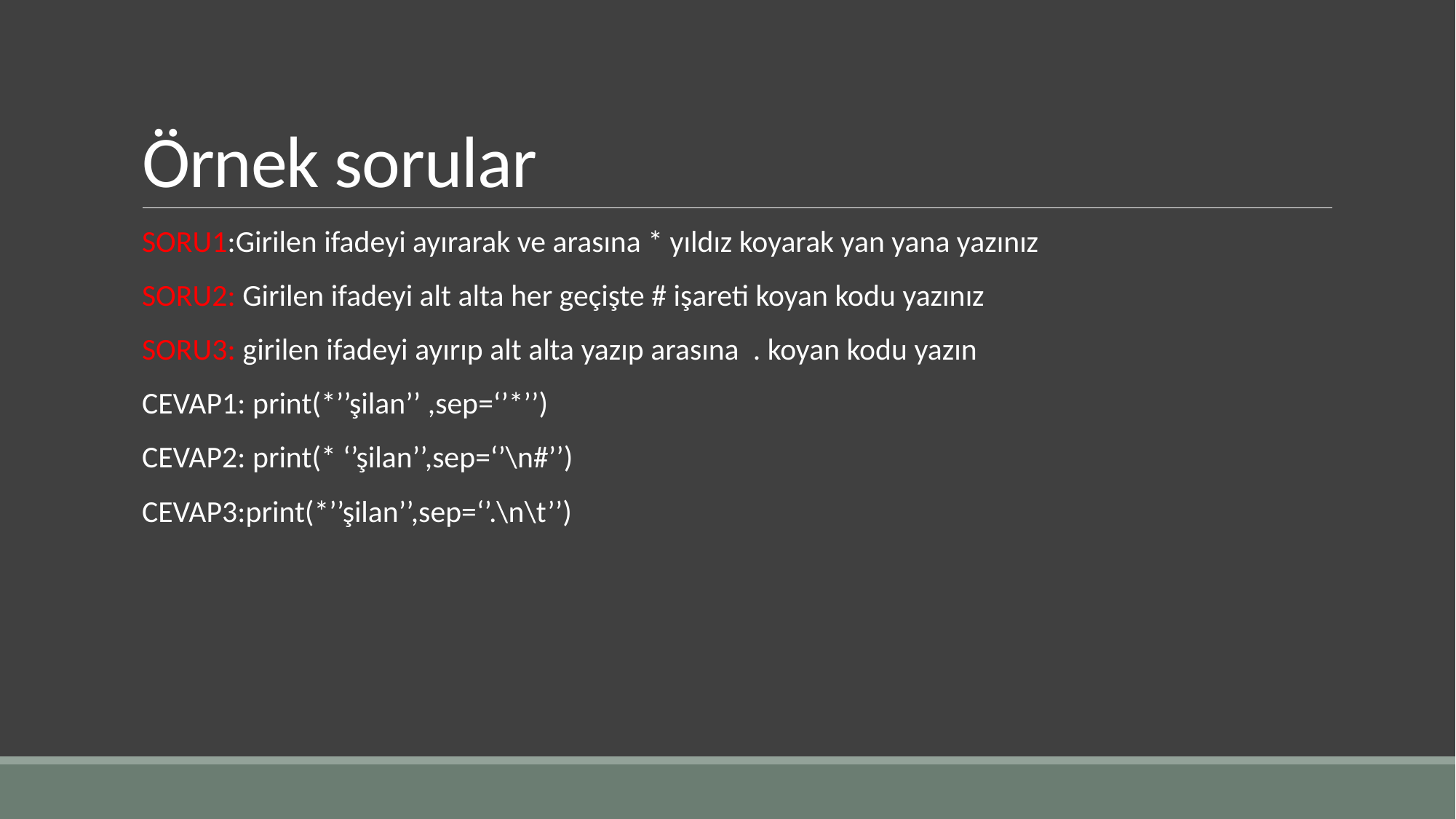

# Örnek sorular
SORU1:Girilen ifadeyi ayırarak ve arasına * yıldız koyarak yan yana yazınız
SORU2: Girilen ifadeyi alt alta her geçişte # işareti koyan kodu yazınız
SORU3: girilen ifadeyi ayırıp alt alta yazıp arasına  . koyan kodu yazın
CEVAP1: print(*’’şilan’’ ,sep=‘’*’’)
CEVAP2: print(* ‘’şilan’’,sep=‘’\n#’’)
CEVAP3:print(*’’şilan’’,sep=‘’.\n\t’’)